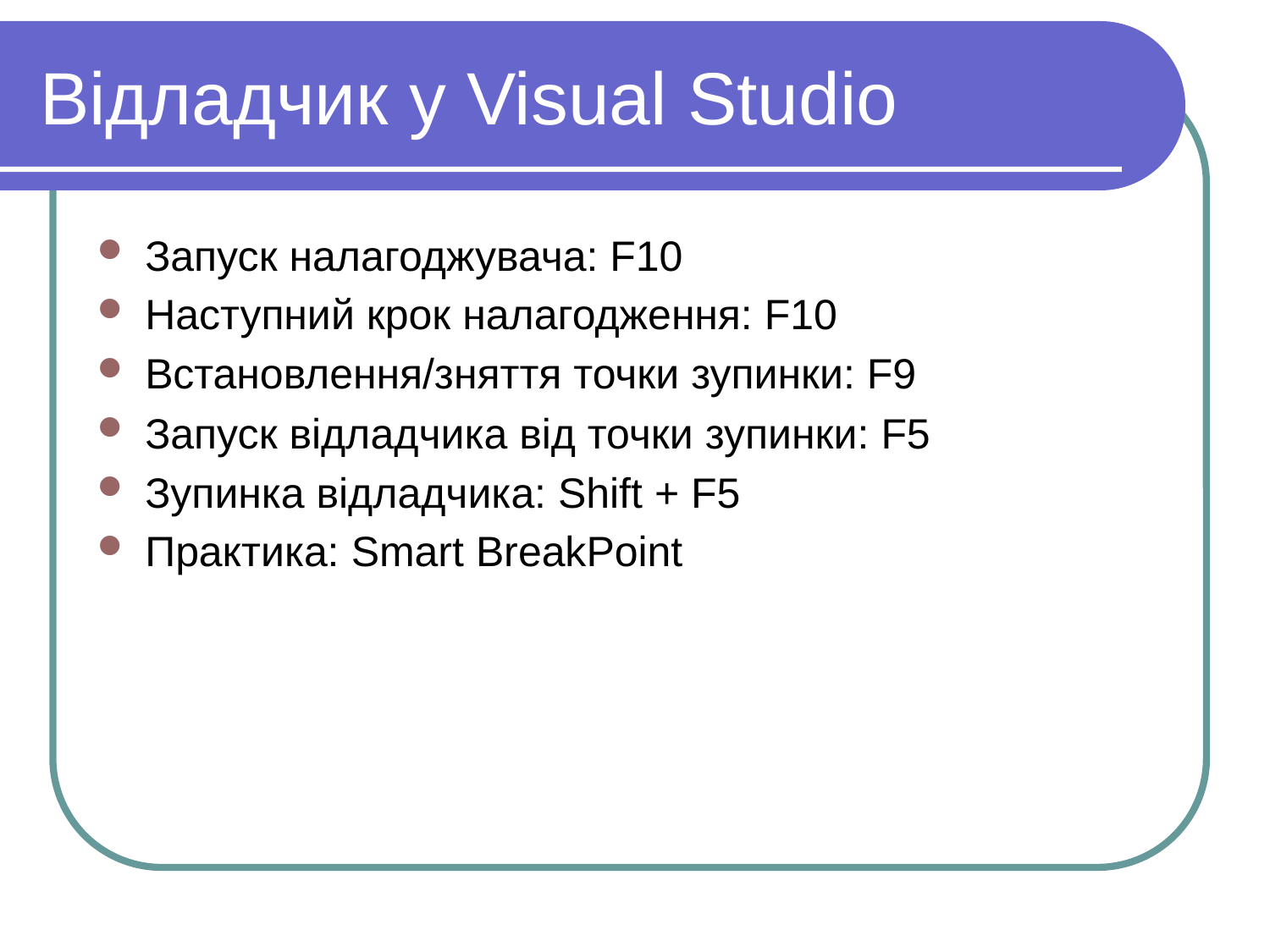

# Відладчик у Visual Studio
Запуск налагоджувача: F10
Наступний крок налагодження: F10
Встановлення/зняття точки зупинки: F9
Запуск відладчика від точки зупинки: F5
Зупинка відладчика: Shift + F5
Практика: Smart BreakPoint